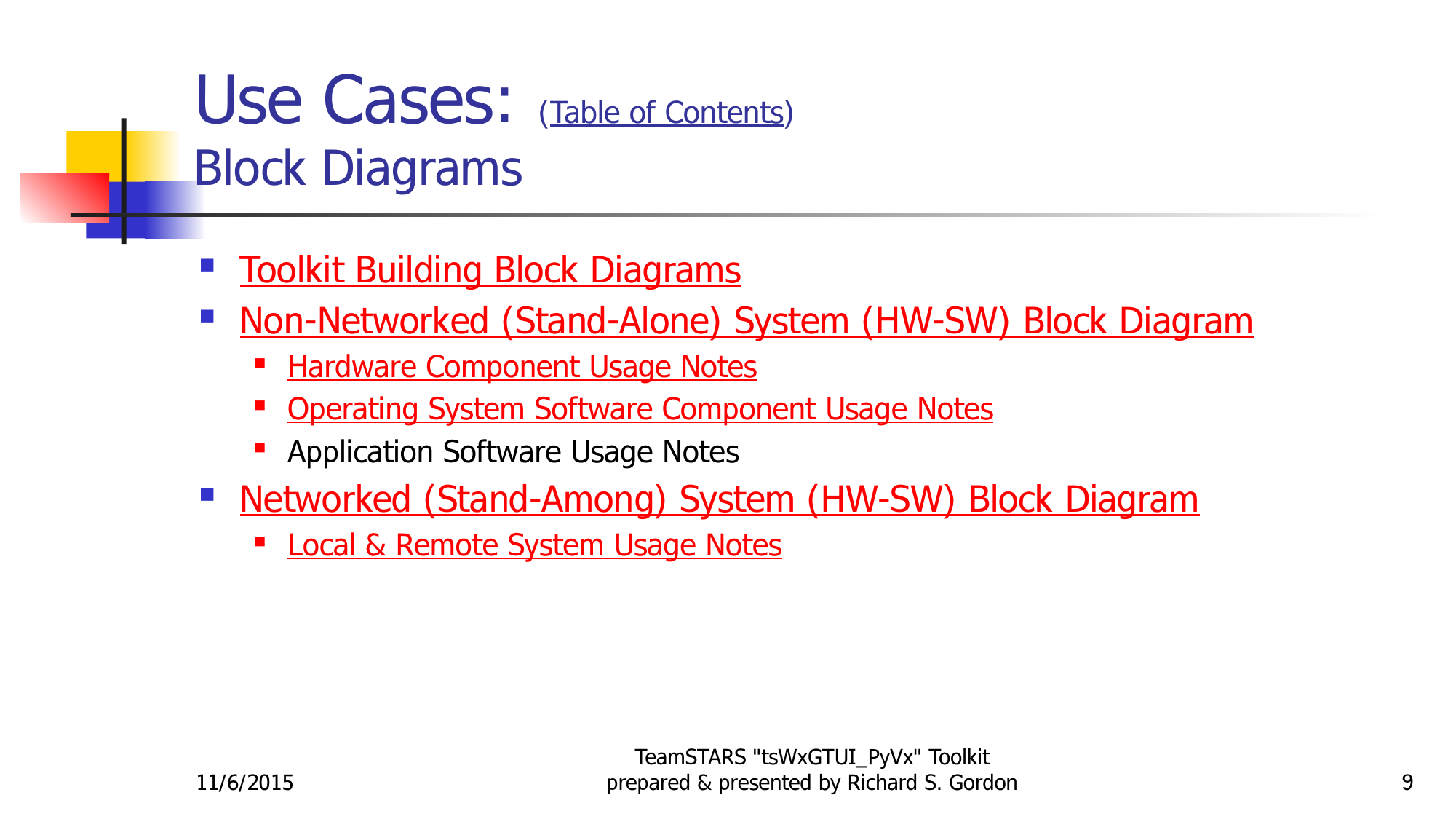

# Use Cases: (Table of Contents) Block Diagrams
Toolkit Building Block Diagrams
Non-Networked (Stand-Alone) System (HW-SW) Block Diagram
Hardware Component Usage Notes
Operating System Software Component Usage Notes
Application Software Usage Notes
Networked (Stand-Among) System (HW-SW) Block Diagram
Local & Remote System Usage Notes
11/6/2015
TeamSTARS "tsWxGTUI_PyVx" Toolkit prepared & presented by Richard S. Gordon
9